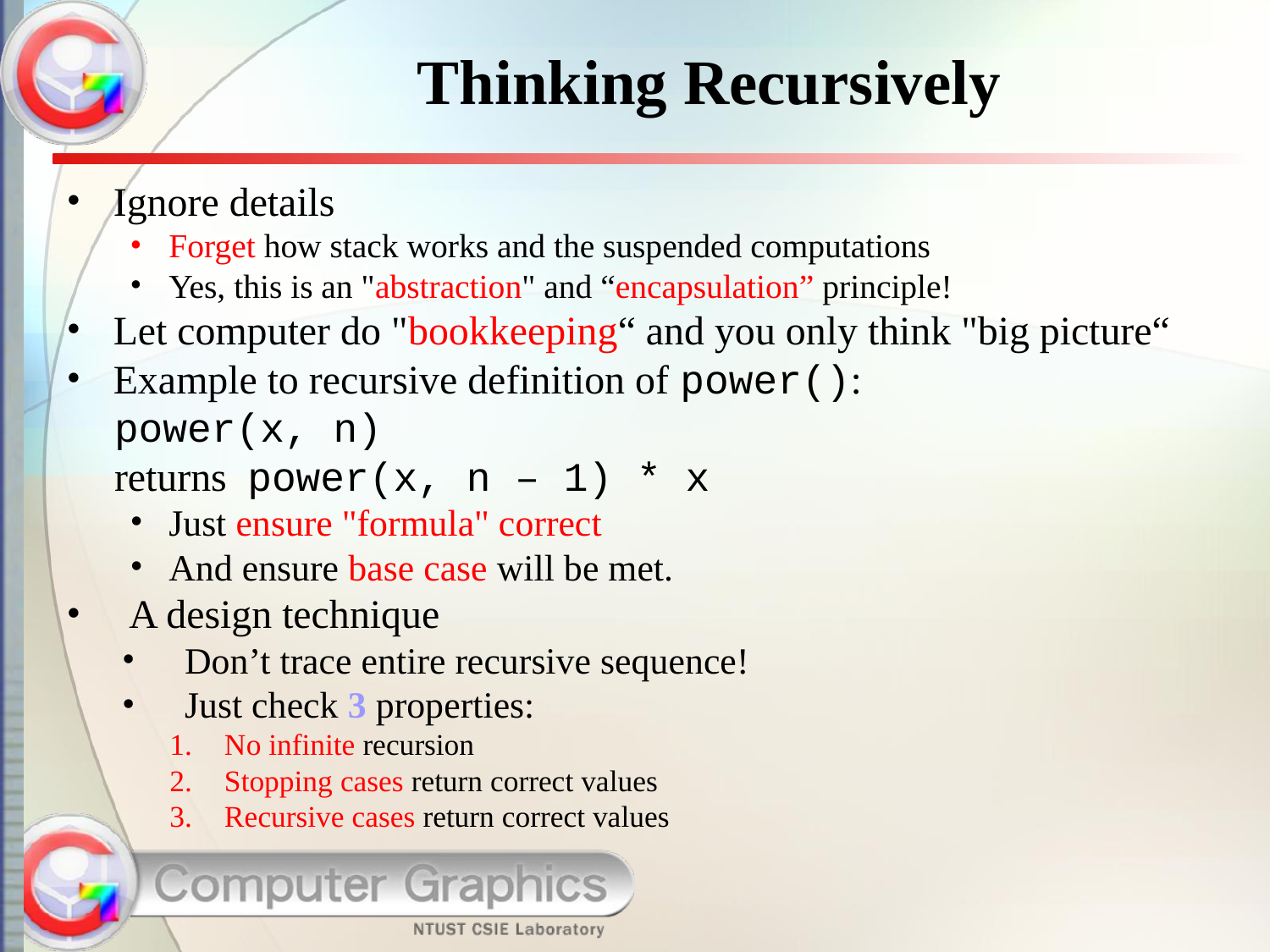

# Thinking Recursively
Ignore details
Forget how stack works and the suspended computations
Yes, this is an "abstraction" and “encapsulation” principle!
Let computer do "bookkeeping“ and you only think "big picture“
Example to recursive definition of power():
  power(x, n)
  returns  power(x, n – 1) * x
Just ensure "formula" correct
And ensure base case will be met.

A design technique
Don’t trace entire recursive sequence!
Just check 3 properties:
No infinite recursion
Stopping cases return correct values
Recursive cases return correct values